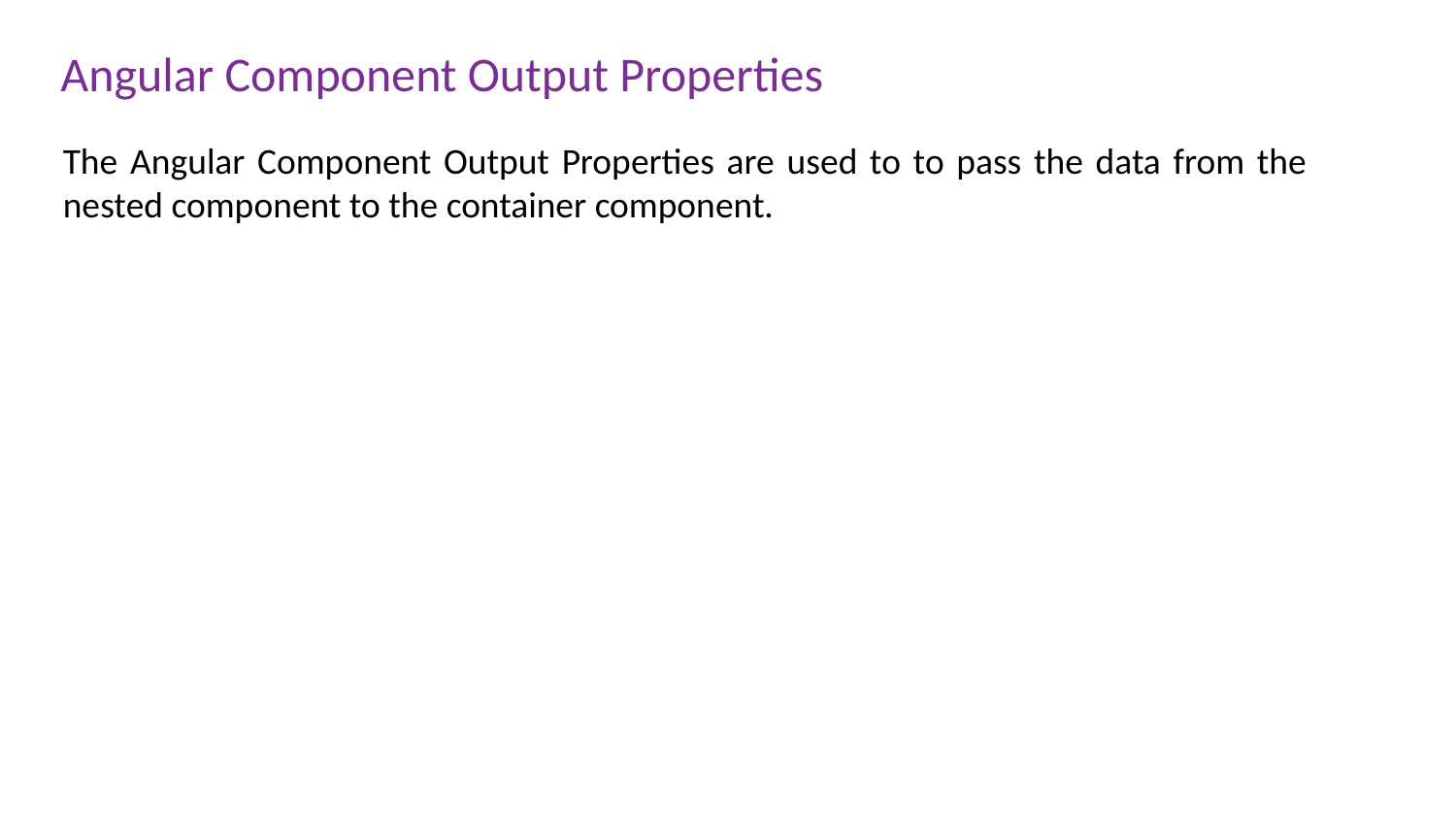

# Angular Component Output Properties
The Angular Component Output Properties are used to to pass the data from the nested component to the container component.